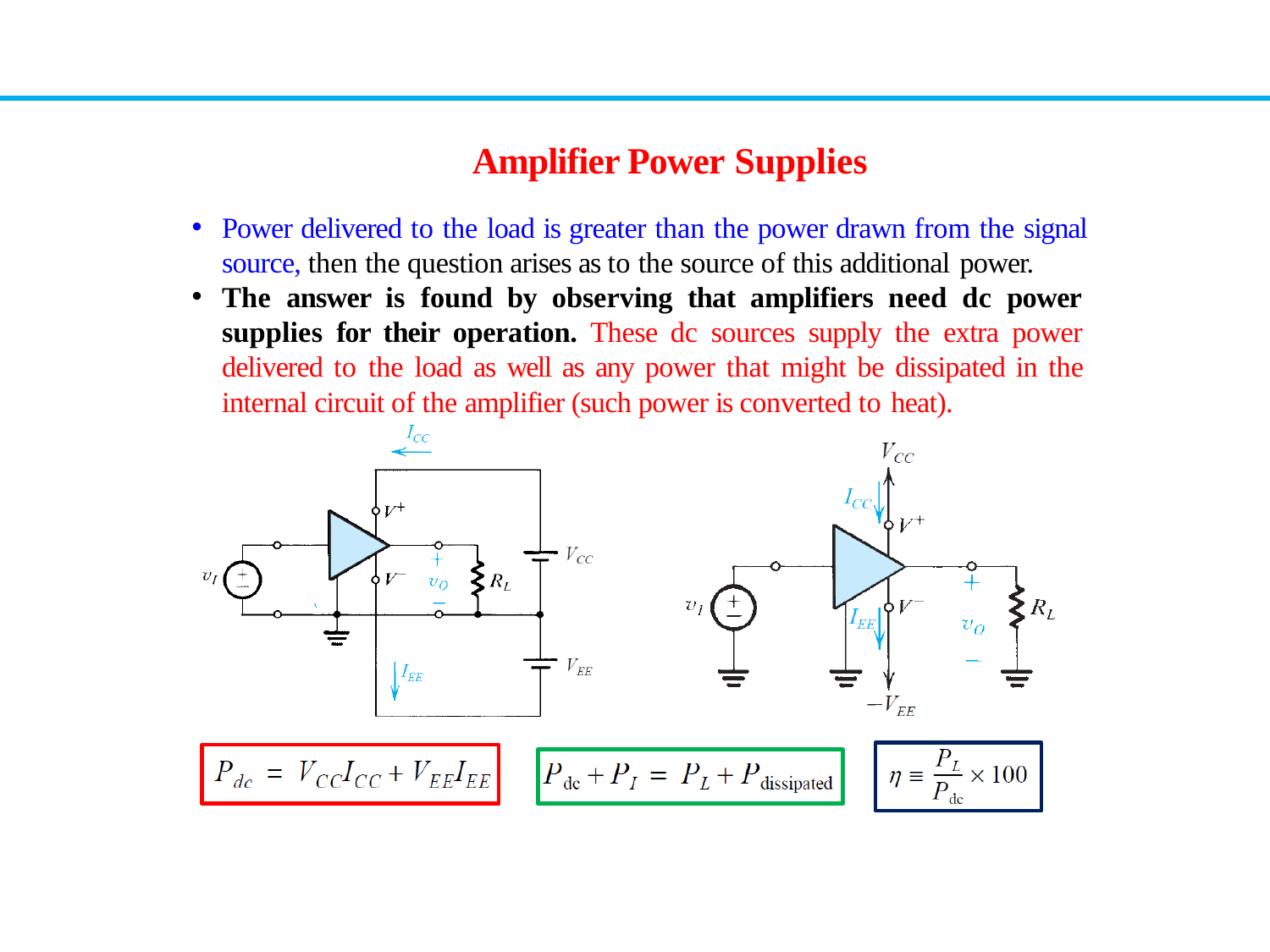

Amplifier Power Supplies
Power delivered to the load is greater than the power drawn from the signal  source, then the question arises as to the source of this additional power.
The answer is found by observing that amplifiers need dc power  supplies for their operation. These dc sources supply the extra power  delivered to the load as well as any power that might be dissipated in the  internal circuit of the amplifier (such power is converted to heat).

19